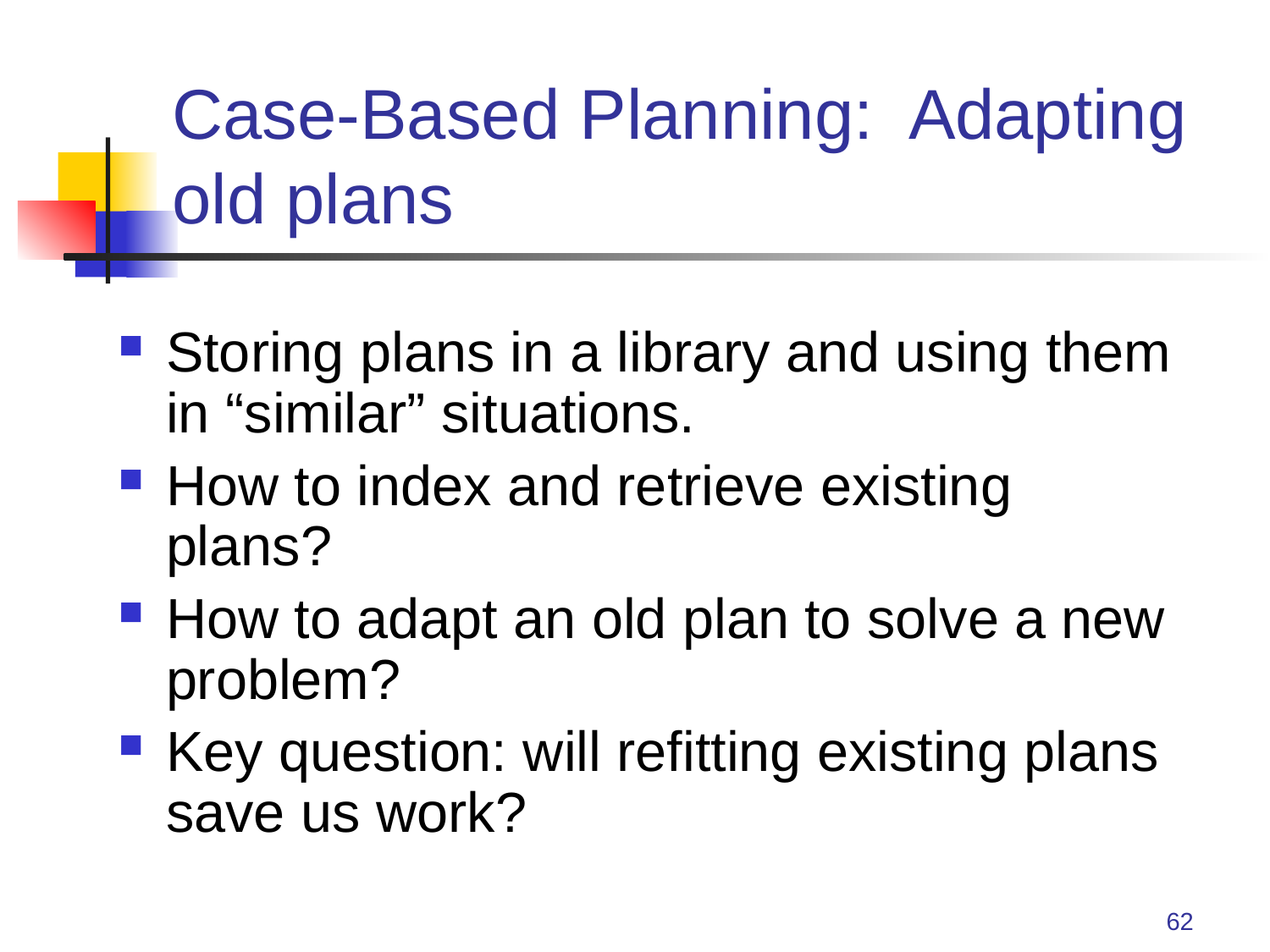

# Case-Based Planning:  Adapting old plans
Storing plans in a library and using them in “similar” situations.
How to index and retrieve existing plans?
How to adapt an old plan to solve a new problem?
Key question: will refitting existing plans save us work?
62